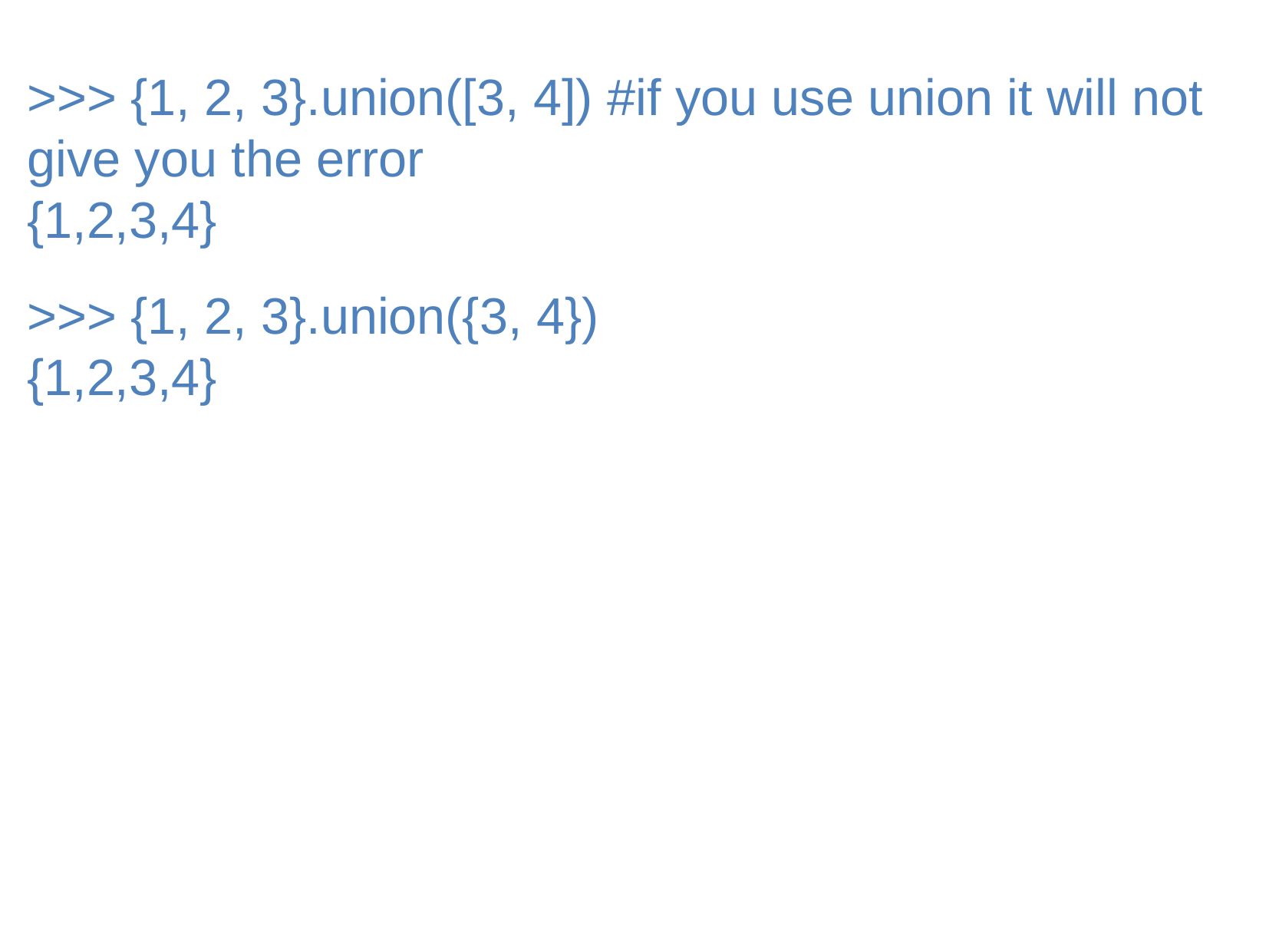

>>> {1, 2, 3}.union([3, 4]) #if you use union it will not give you the error
{1,2,3,4}

>>> {1, 2, 3}.union({3, 4})
{1,2,3,4}